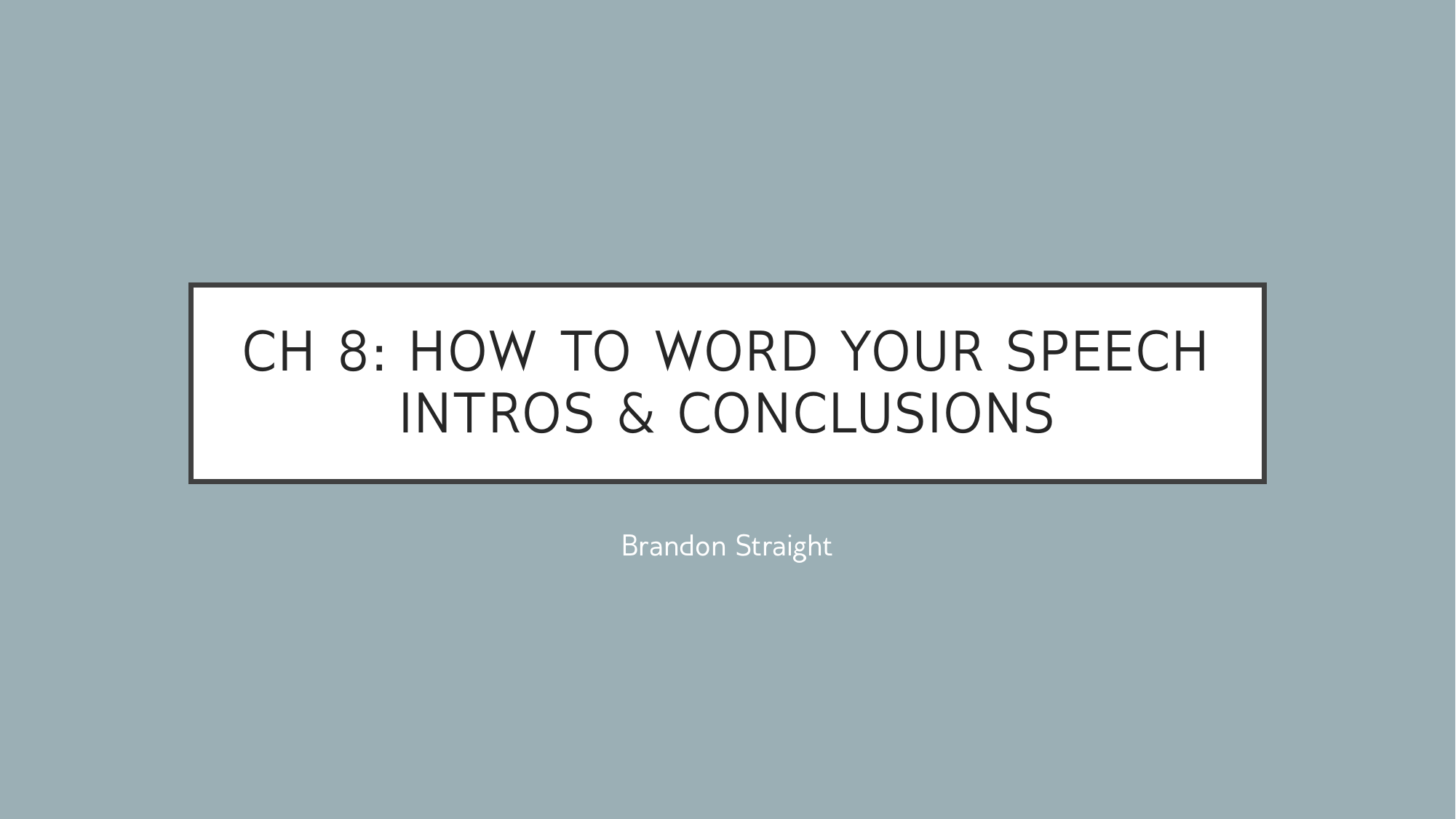

# CH 8: How to word your speech Intros & Conclusions
Brandon Straight